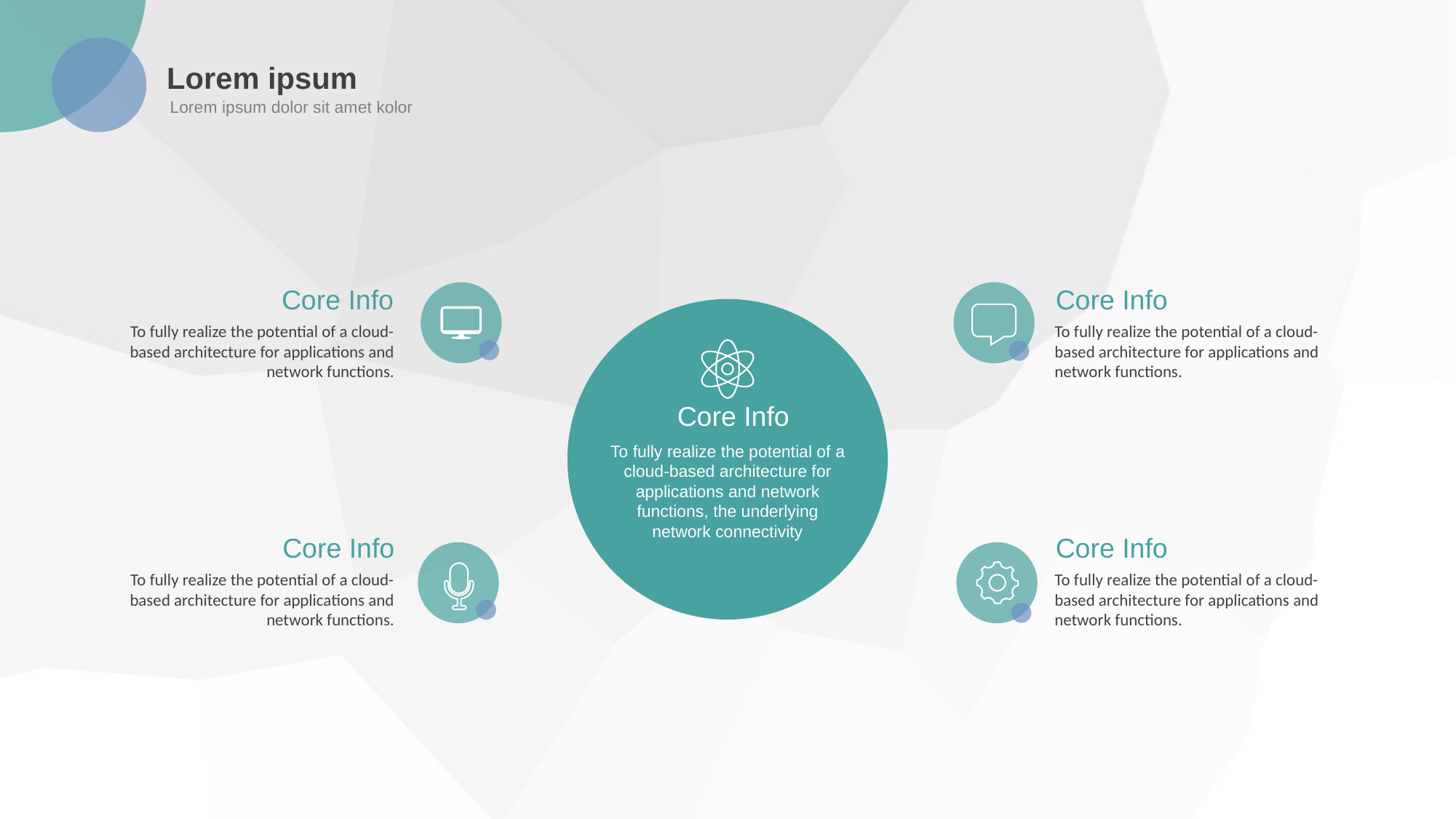

Lorem ipsum
Lorem ipsum dolor sit amet kolor
Core Info
Core Info

To fully realize the potential of a cloud-based architecture for applications and network functions.
To fully realize the potential of a cloud-based architecture for applications and network functions.

Core Info
To fully realize the potential of a cloud-based architecture for applications and network functions, the underlying network connectivity
Core Info
Core Info

To fully realize the potential of a cloud-based architecture for applications and network functions.
To fully realize the potential of a cloud-based architecture for applications and network functions.